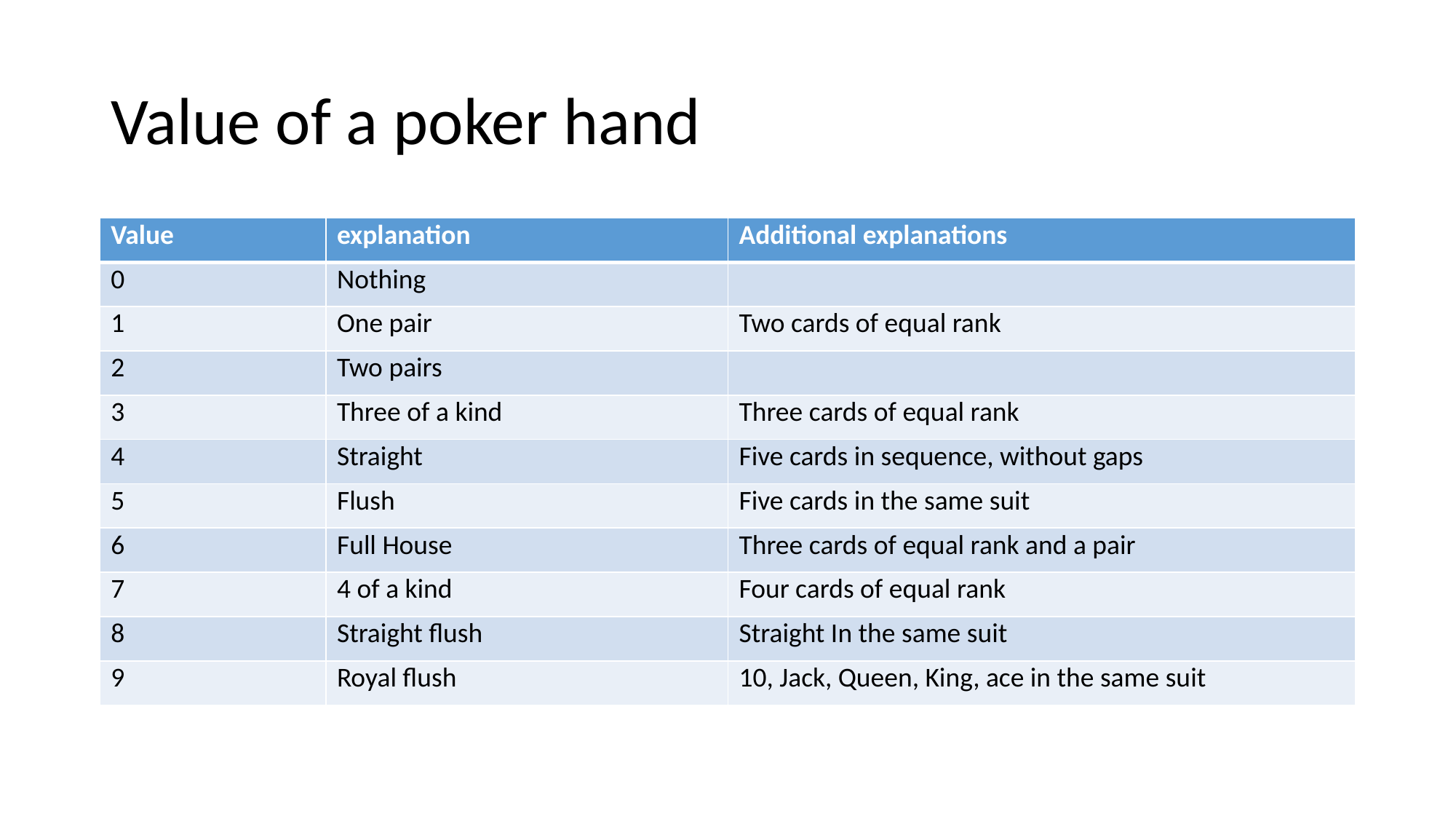

# Value of a poker hand
| Value | explanation | Additional explanations |
| --- | --- | --- |
| 0 | Nothing |  |
| 1 | One pair | Two cards of equal rank |
| 2 | Two pairs |  |
| 3 | Three of a kind | Three cards of equal rank |
| 4 | Straight | Five cards in sequence, without gaps |
| 5 | Flush | Five cards in the same suit |
| 6 | Full House | Three cards of equal rank and a pair |
| 7 | 4 of a kind | Four cards of equal rank |
| 8 | Straight flush | Straight In the same suit |
| 9 | Royal flush | 10, Jack, Queen, King, ace in the same suit |